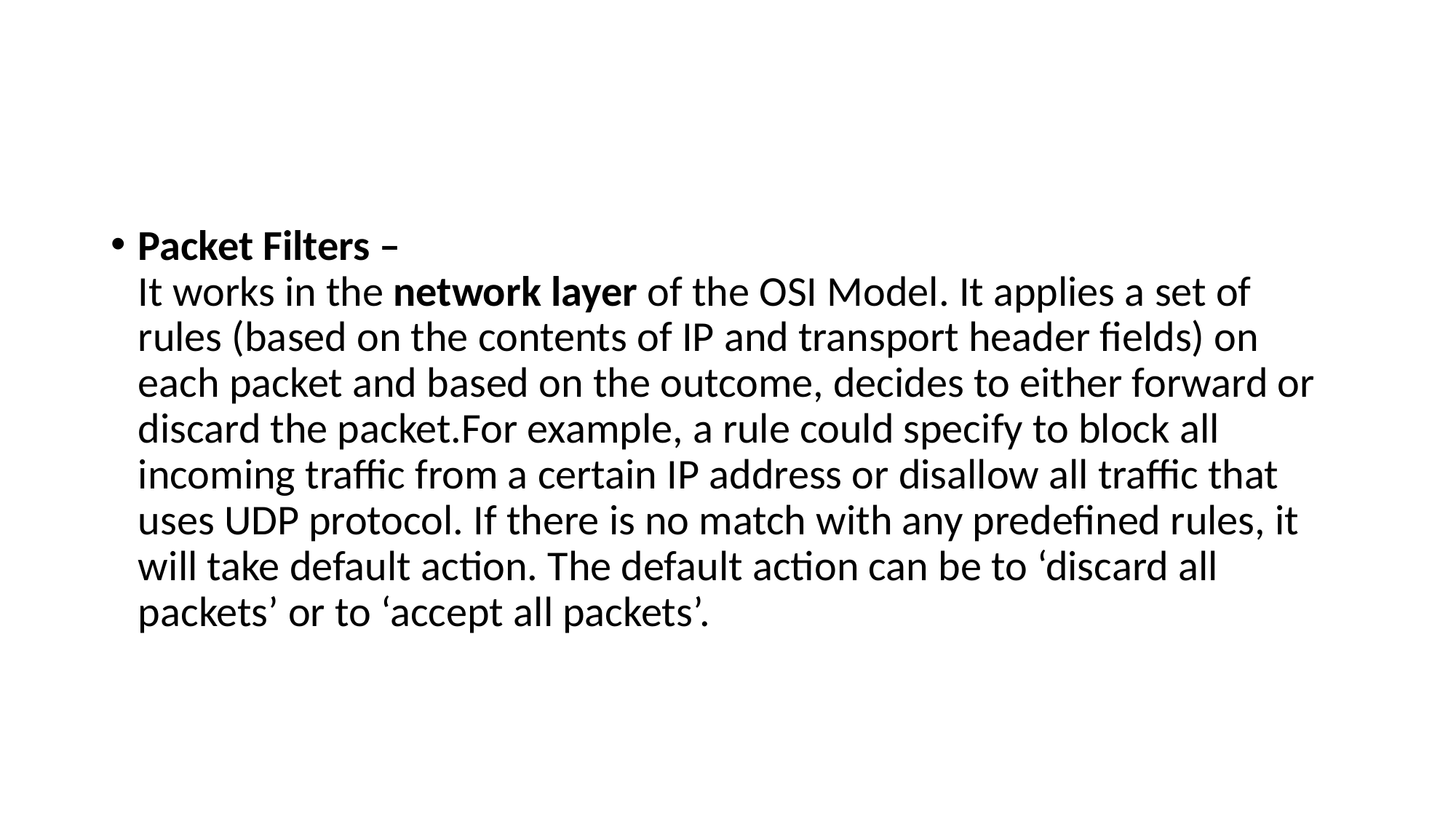

#
Packet Filters –
It works in the network layer of the OSI Model. It applies a set of rules (based on the contents of IP and transport header fields) on each packet and based on the outcome, decides to either forward or discard the packet.For example, a rule could specify to block all incoming traffic from a certain IP address or disallow all traffic that uses UDP protocol. If there is no match with any predefined rules, it will take default action. The default action can be to ‘discard all packets’ or to ‘accept all packets’.